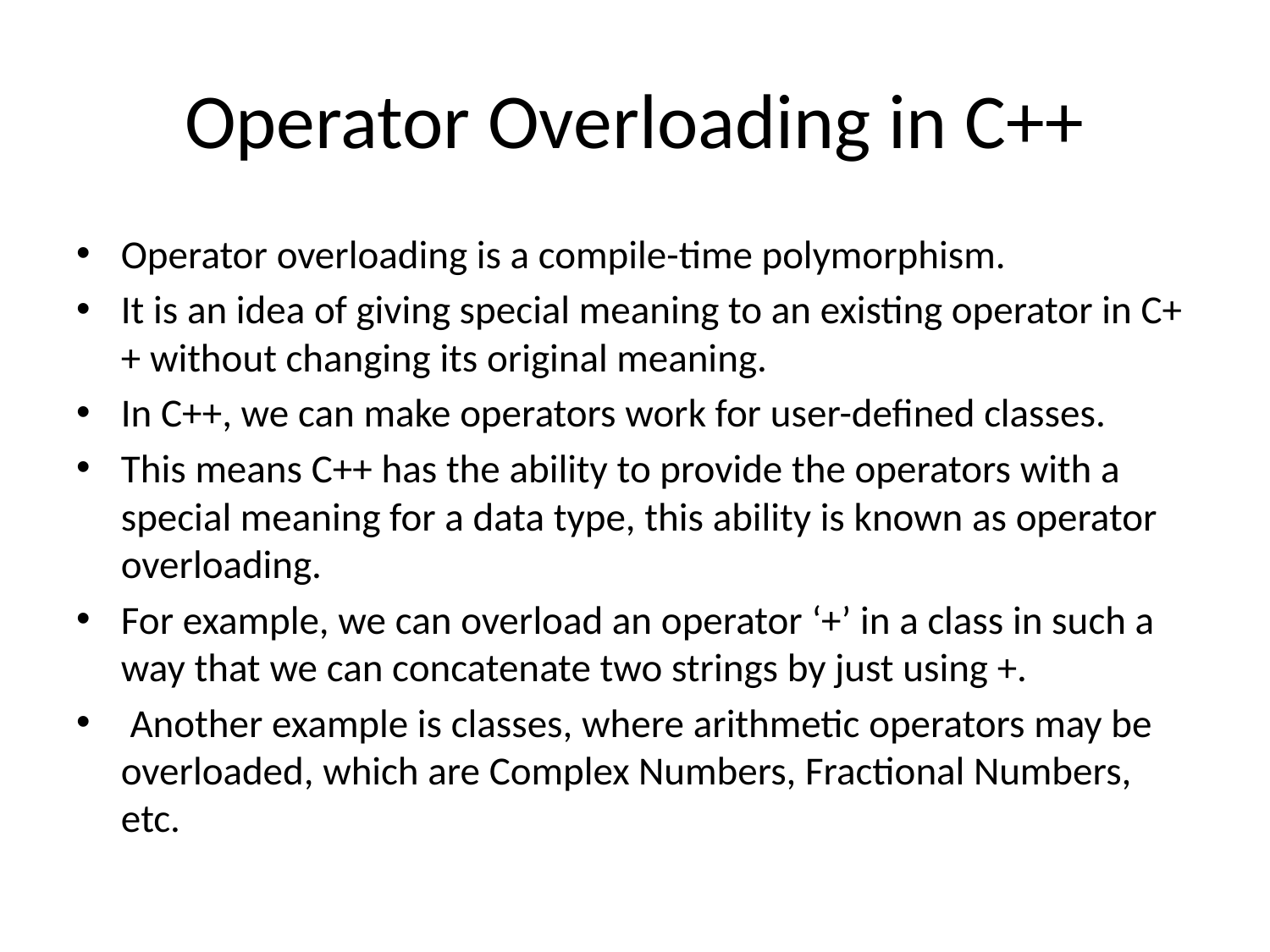

# Operator Overloading in C++
Operator overloading is a compile-time polymorphism.
It is an idea of giving special meaning to an existing operator in C++ without changing its original meaning.
In C++, we can make operators work for user-defined classes.
This means C++ has the ability to provide the operators with a special meaning for a data type, this ability is known as operator overloading.
For example, we can overload an operator ‘+’ in a class in such a way that we can concatenate two strings by just using +.
 Another example is classes, where arithmetic operators may be overloaded, which are Complex Numbers, Fractional Numbers, etc.